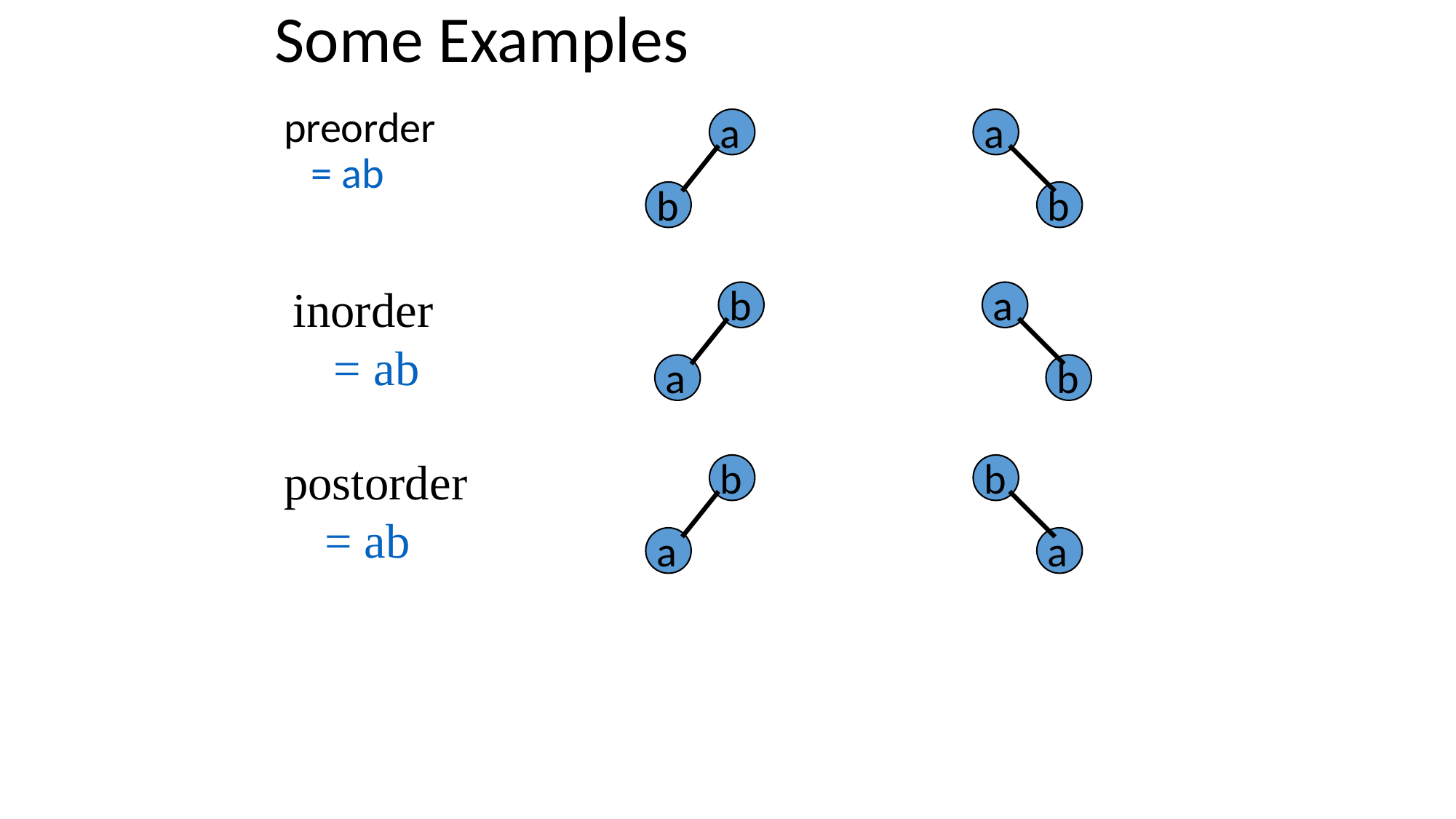

# Some Examples
preorder = ab

a

b

a

b
inorder = ab

b

a

a

b
postorder = ab

b

a

b

a